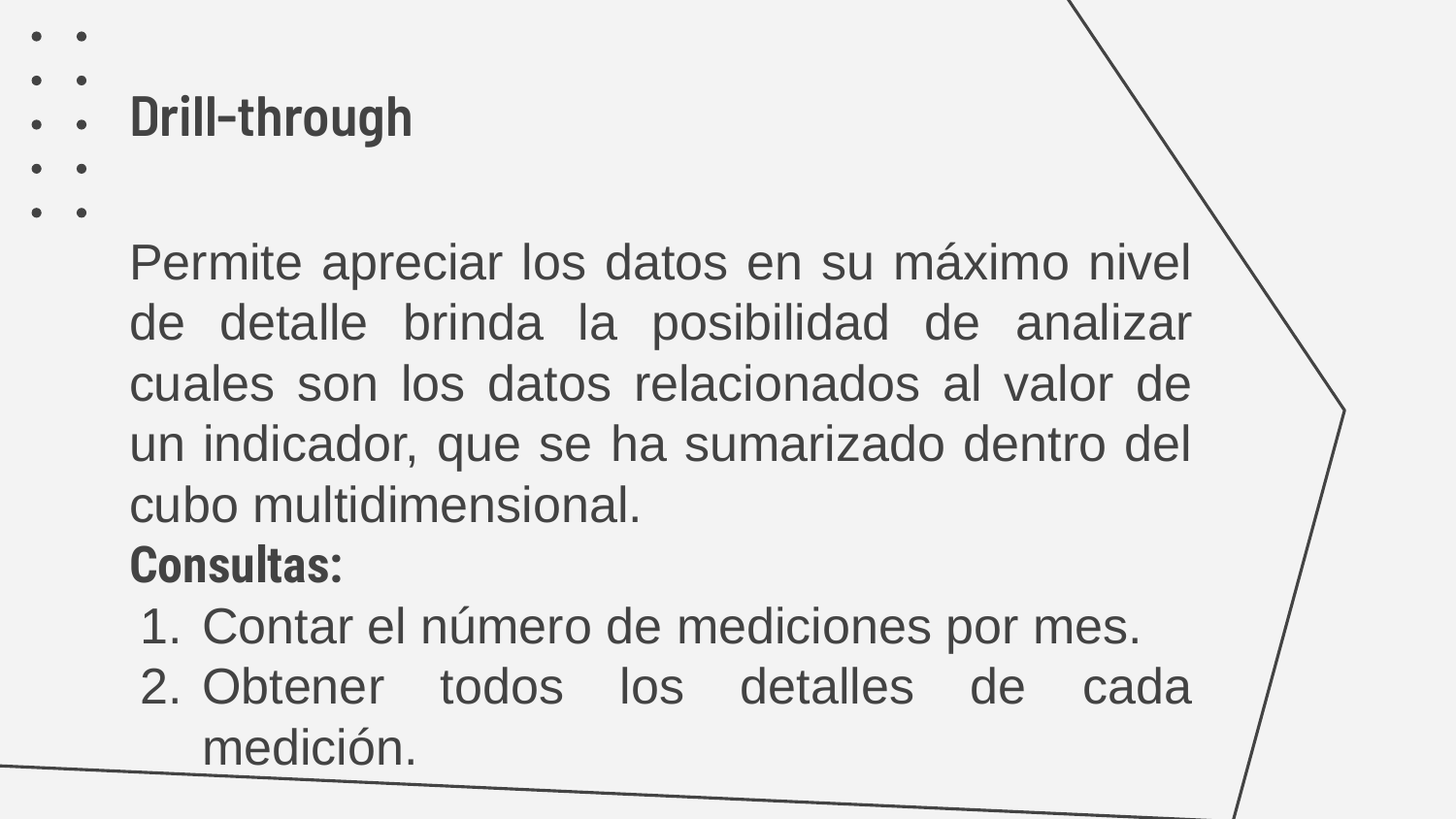

# Drill-through
Permite apreciar los datos en su máximo nivel de detalle brinda la posibilidad de analizar cuales son los datos relacionados al valor de un indicador, que se ha sumarizado dentro del cubo multidimensional.
Consultas:
Contar el número de mediciones por mes.
Obtener todos los detalles de cada medición.